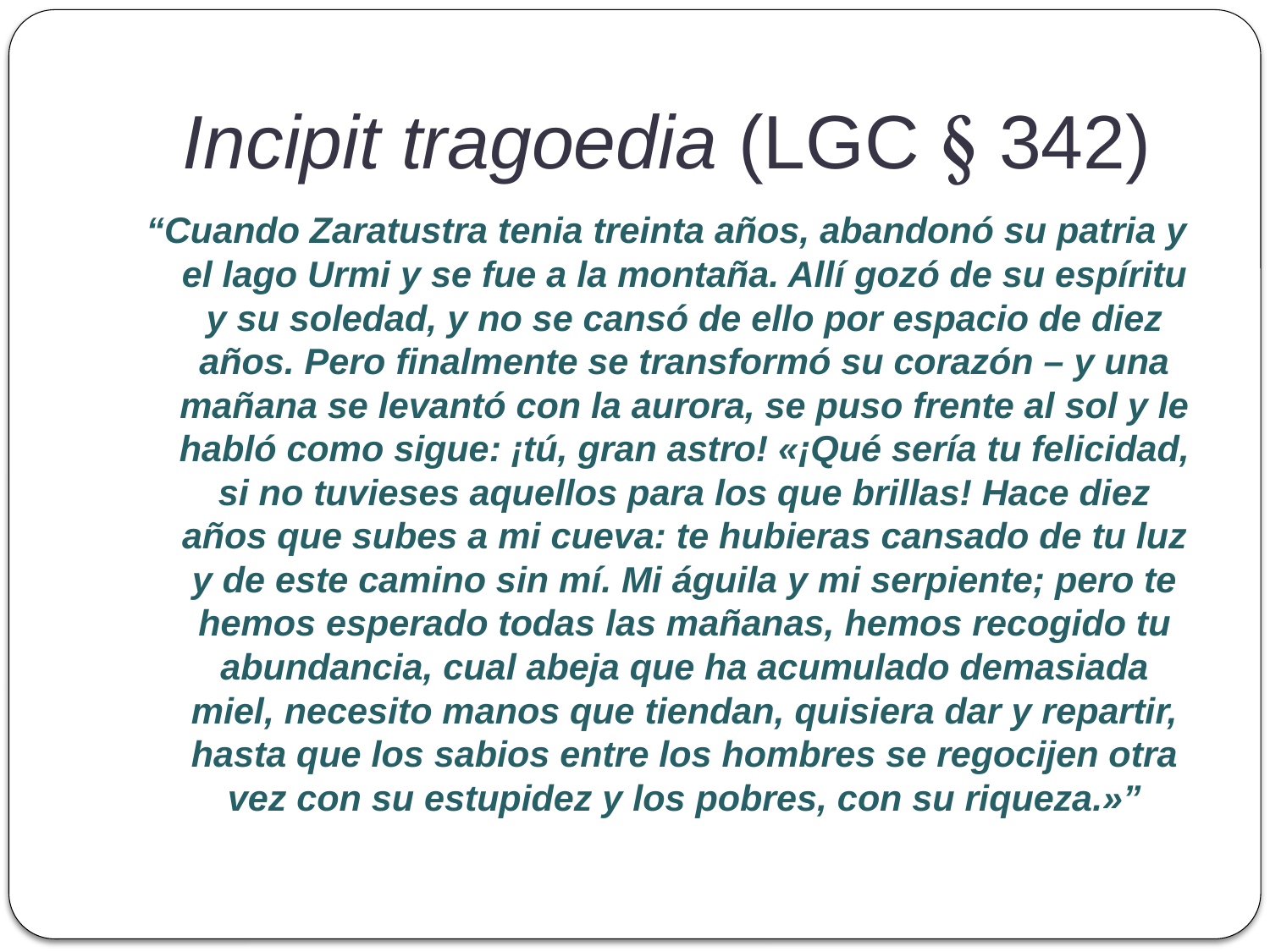

# Incipit tragoedia (LGC § 342)
“Cuando Zaratustra tenia treinta años, abandonó su patria y el lago Urmi y se fue a la montaña. Allí gozó de su espíritu y su soledad, y no se cansó de ello por espacio de diez años. Pero finalmente se transformó su corazón – y una mañana se levantó con la aurora, se puso frente al sol y le habló como sigue: ¡tú, gran astro! «¡Qué sería tu felicidad, si no tuvieses aquellos para los que brillas! Hace diez años que subes a mi cueva: te hubieras cansado de tu luz y de este camino sin mí. Mi águila y mi serpiente; pero te hemos esperado todas las mañanas, hemos recogido tu abundancia, cual abeja que ha acumulado demasiada miel, necesito manos que tiendan, quisiera dar y repartir, hasta que los sabios entre los hombres se regocijen otra vez con su estupidez y los pobres, con su riqueza.»”